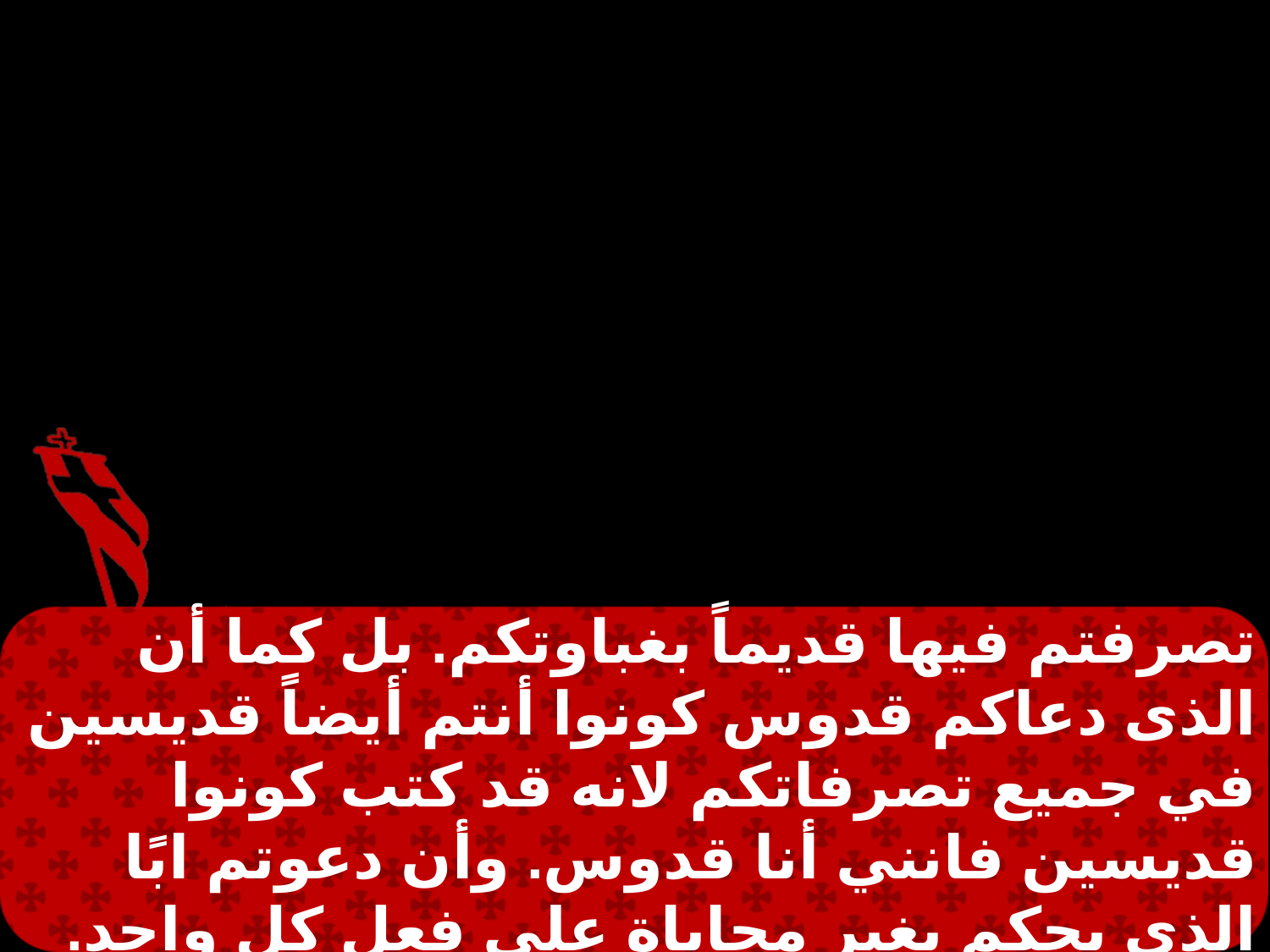

تصرفتم فيها قديماً بغباوتكم. بل كما أن الذى دعاكم قدوس كونوا أنتم أيضاً قديسين في جميع تصرفاتكم لانه قد كتب كونوا قديسين فانني أنا قدوس. وأن دعوتم ابًا الذى يحكم بغير محاباة على فعل كل واحد. فتصرفوا بالتقوى مدى زمان